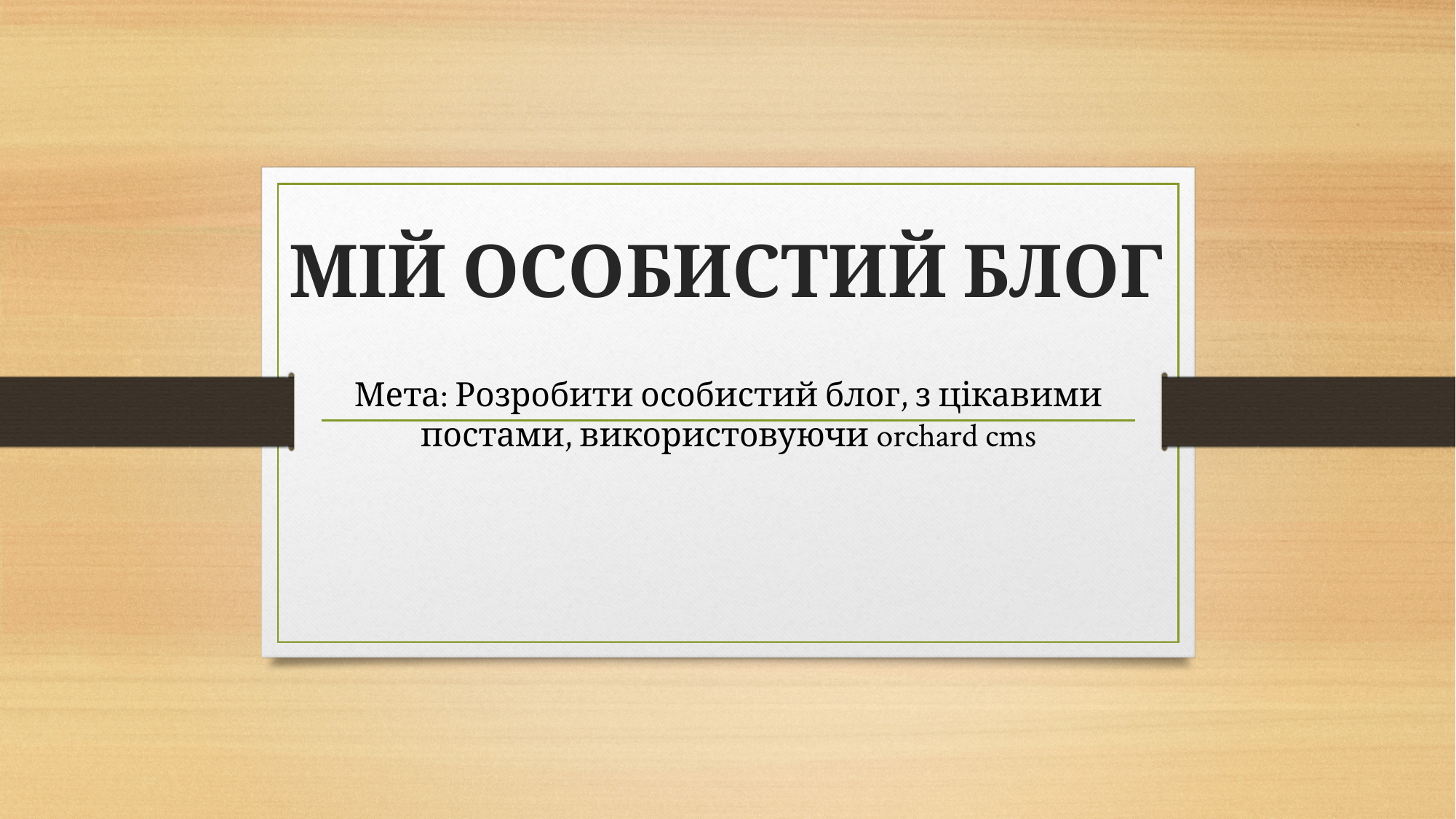

# МІЙ ОСОБИСТИЙ БЛОГ
Мета: Розробити особистий блог, з цікавими постами, використовуючи orchard cms